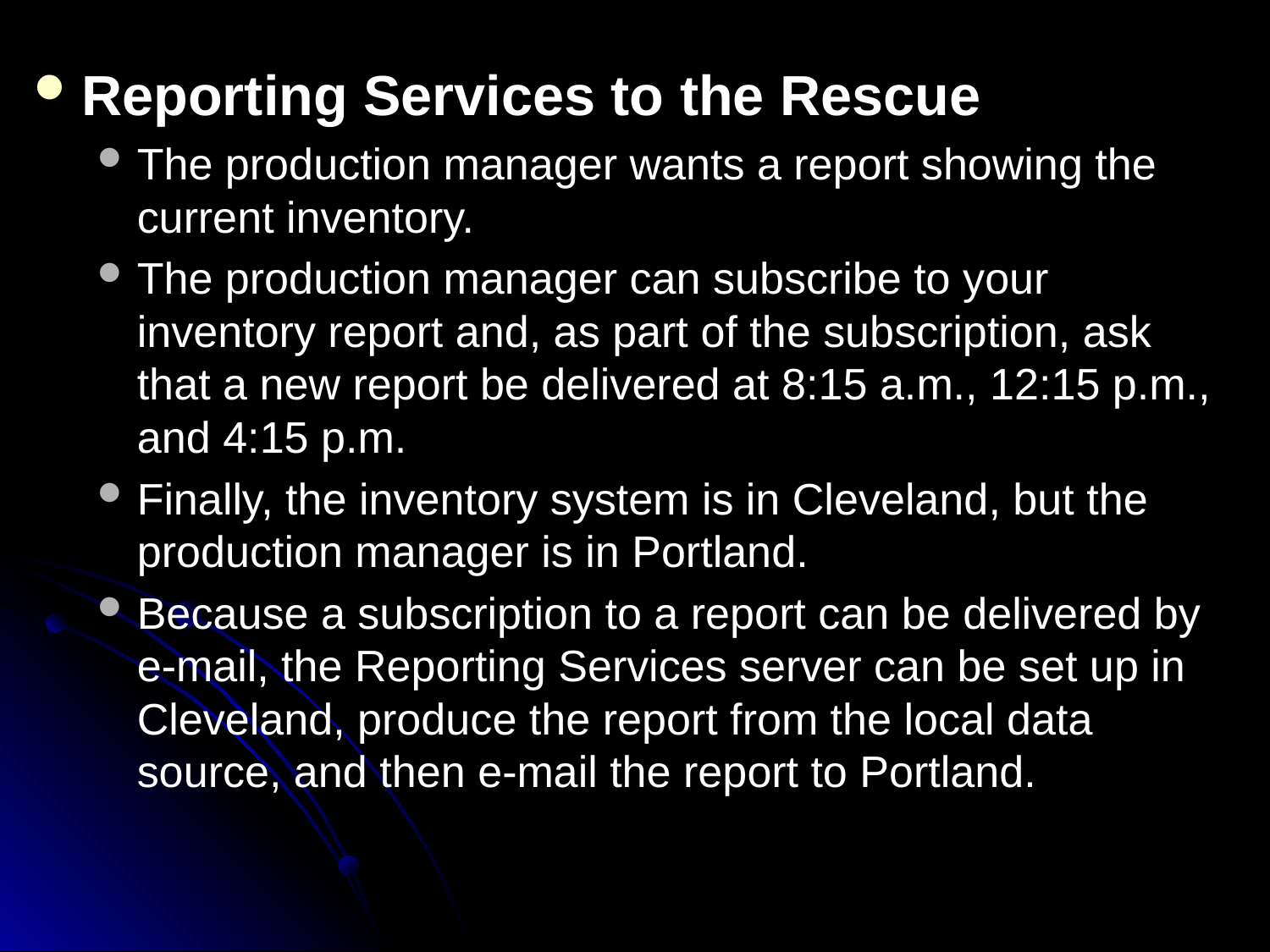

Reporting Services to the Rescue
The production manager wants a report showing the current inventory.
The production manager can subscribe to your inventory report and, as part of the subscription, ask that a new report be delivered at 8:15 a.m., 12:15 p.m., and 4:15 p.m.
Finally, the inventory system is in Cleveland, but the production manager is in Portland.
Because a subscription to a report can be delivered by e-mail, the Reporting Services server can be set up in Cleveland, produce the report from the local data source, and then e-mail the report to Portland.